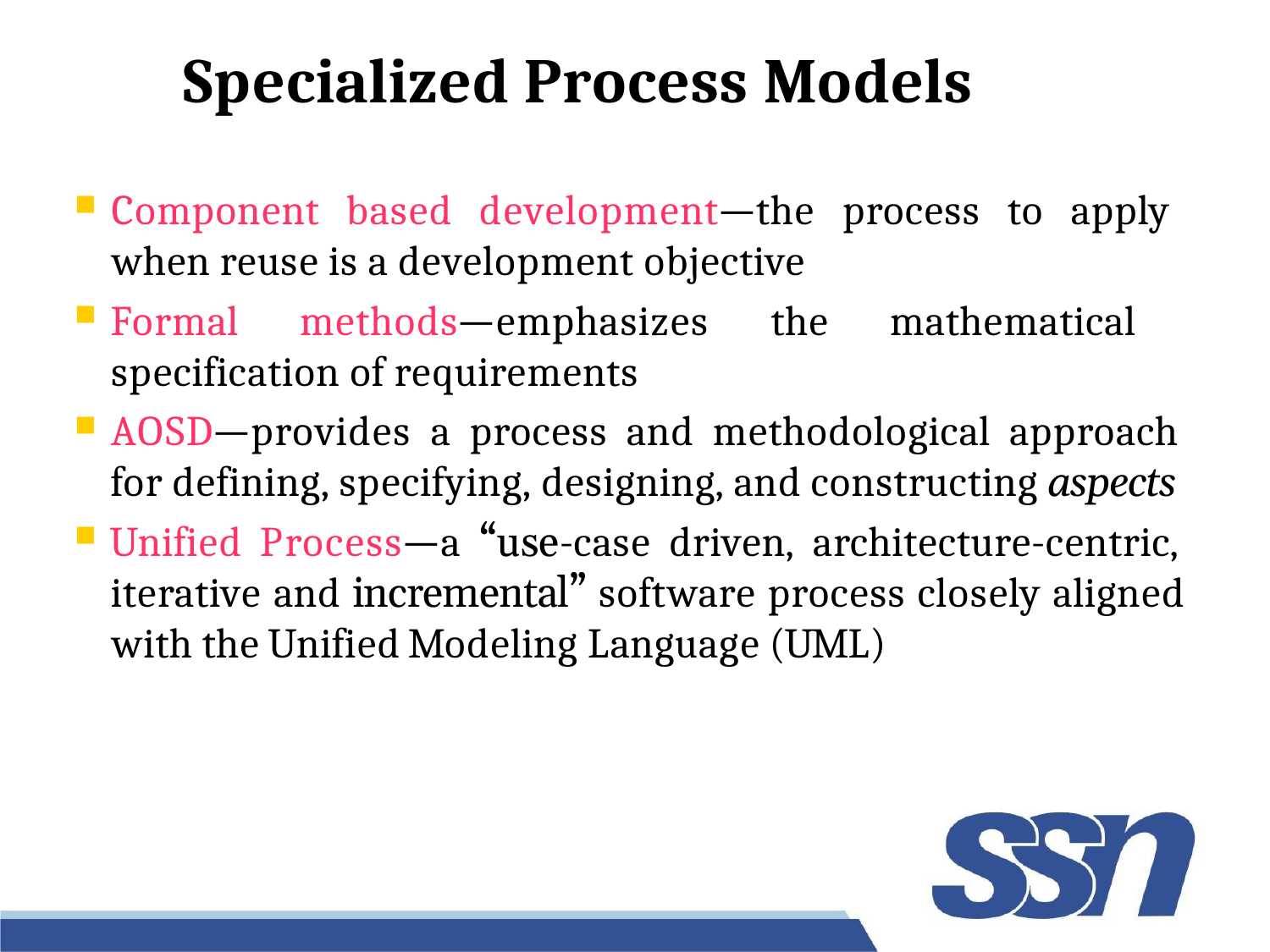

# Specialized Process Models
Component based development—the process to apply  when reuse is a development objective
Formal methods—emphasizes the mathematical  specification of requirements
AOSD—provides a process and methodological approach  for defining, specifying, designing, and constructing aspects
Unified Process—a “use-case driven, architecture-centric,  iterative and incremental” software process closely aligned  with the Unified Modeling Language (UML)